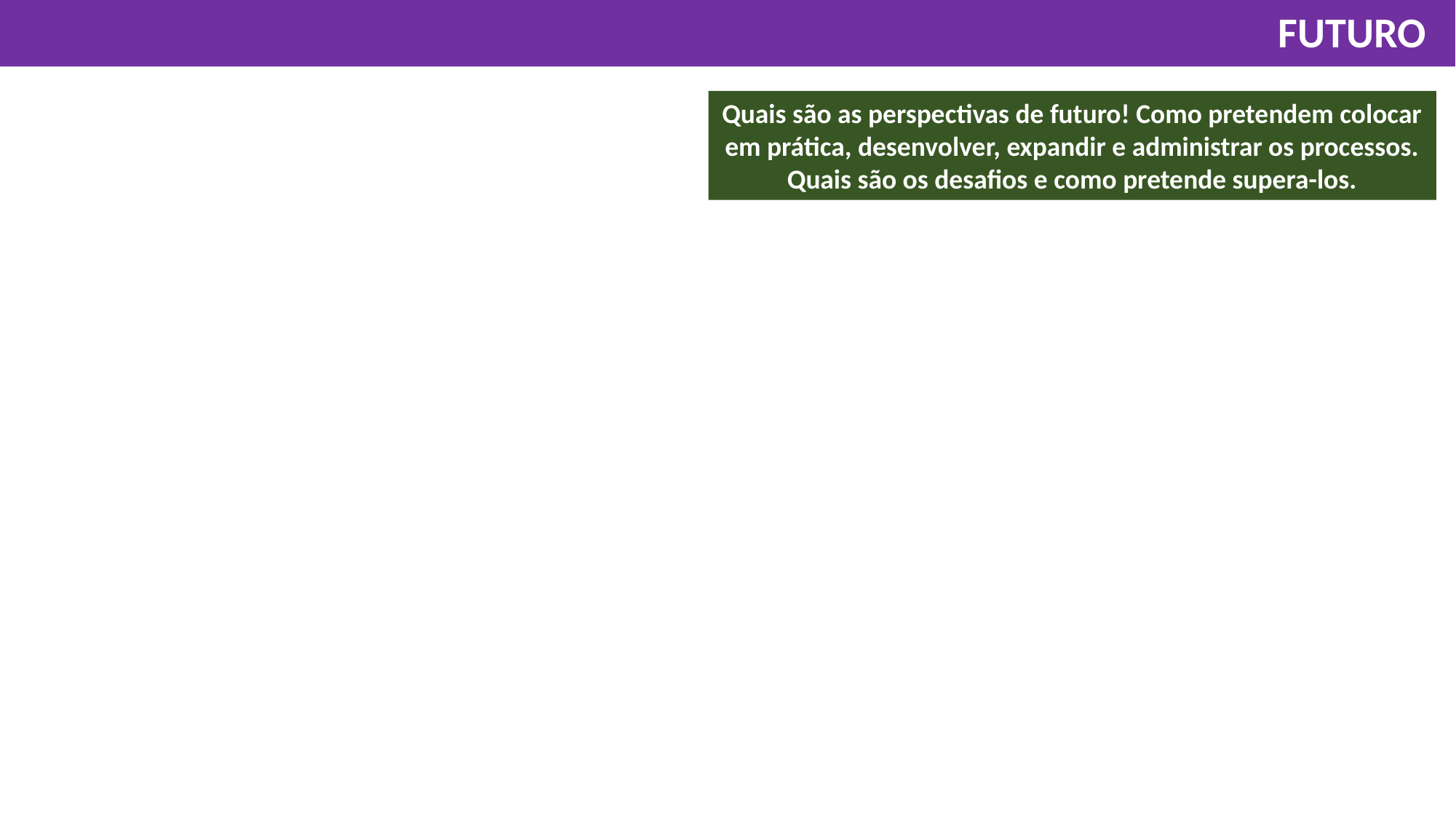

FUTURO

Quais são as perspectivas de futuro! Como pretendem colocar em prática, desenvolver, expandir e administrar os processos. Quais são os desafios e como pretende supera-los.